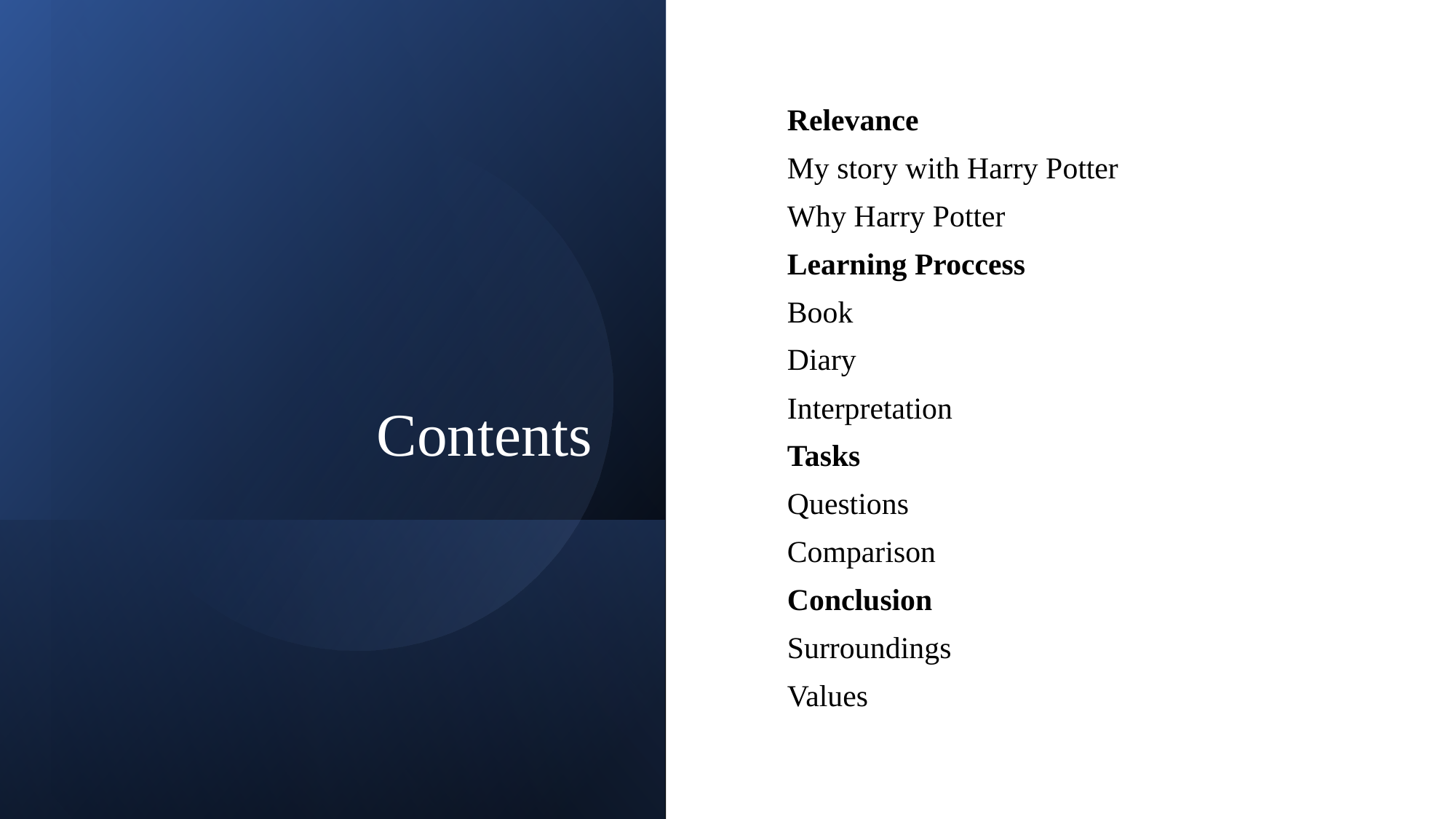

# Contents

Relevance
My story with Harry Potter
Why Harry Potter
Learning Proccess
Book
Diary
Interpretation
Tasks
Questions
Comparison
Conclusion
Surroundings
Values